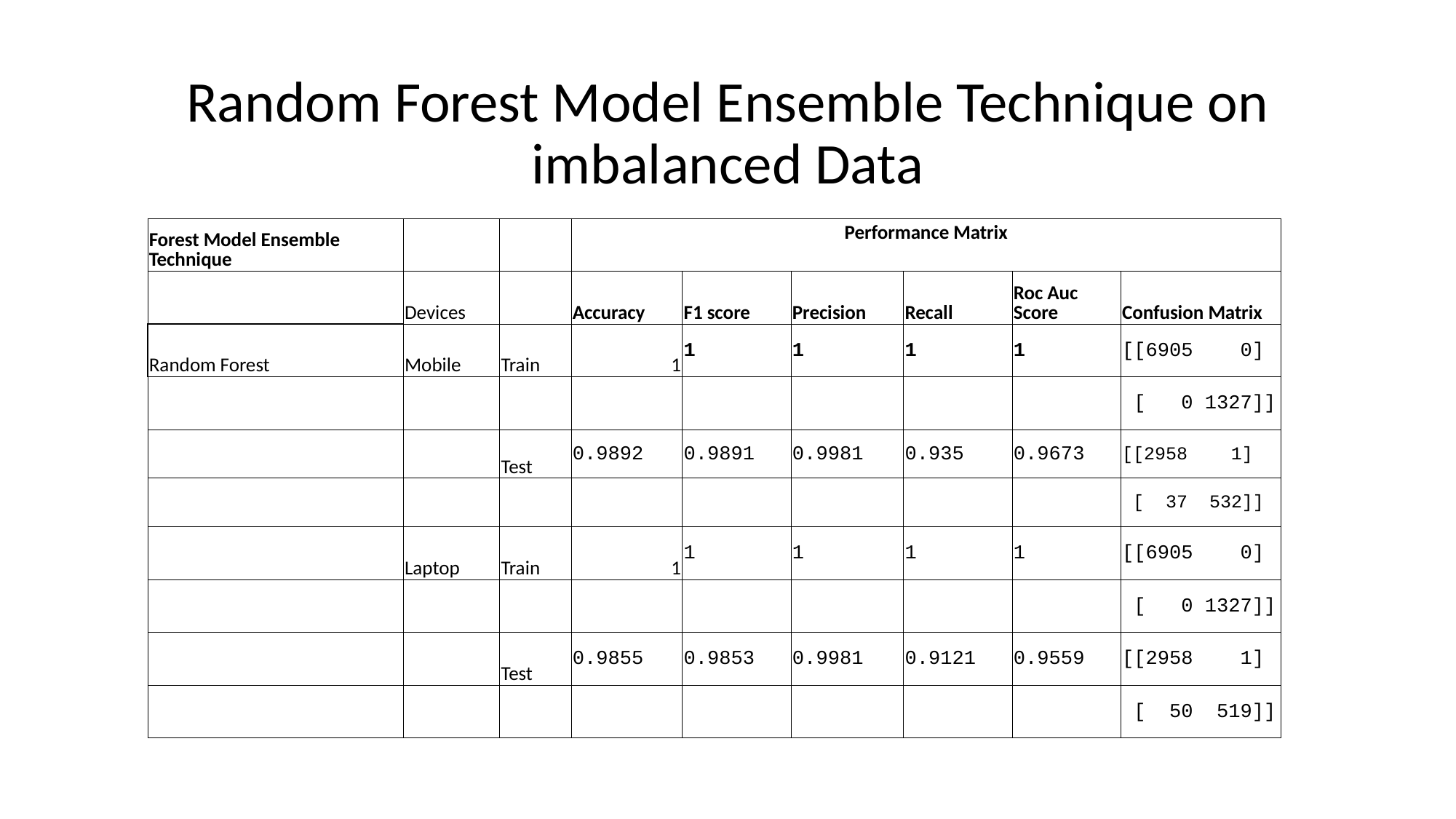

# Random Forest Model Ensemble Technique on imbalanced Data
| Forest Model Ensemble Technique |  |  | Performance Matrix |  |  |  |  |  |
| --- | --- | --- | --- | --- | --- | --- | --- | --- |
|  | Devices |  | Accuracy | F1 score | Precision | Recall | Roc Auc Score | Confusion Matrix |
| Random Forest | Mobile | Train | 1 | 1 | 1 | 1 | 1 | [[6905 0] |
|  |  |  |  |  |  |  |  | [ 0 1327]] |
|  |  | Test | 0.9892 | 0.9891 | 0.9981 | 0.935 | 0.9673 | [[2958 1] |
|  |  |  |  |  |  |  |  | [ 37 532]] |
|  | Laptop | Train | 1 | 1 | 1 | 1 | 1 | [[6905 0] |
|  |  |  |  |  |  |  |  | [ 0 1327]] |
|  |  | Test | 0.9855 | 0.9853 | 0.9981 | 0.9121 | 0.9559 | [[2958 1] |
|  |  |  |  |  |  |  |  | [ 50 519]] |